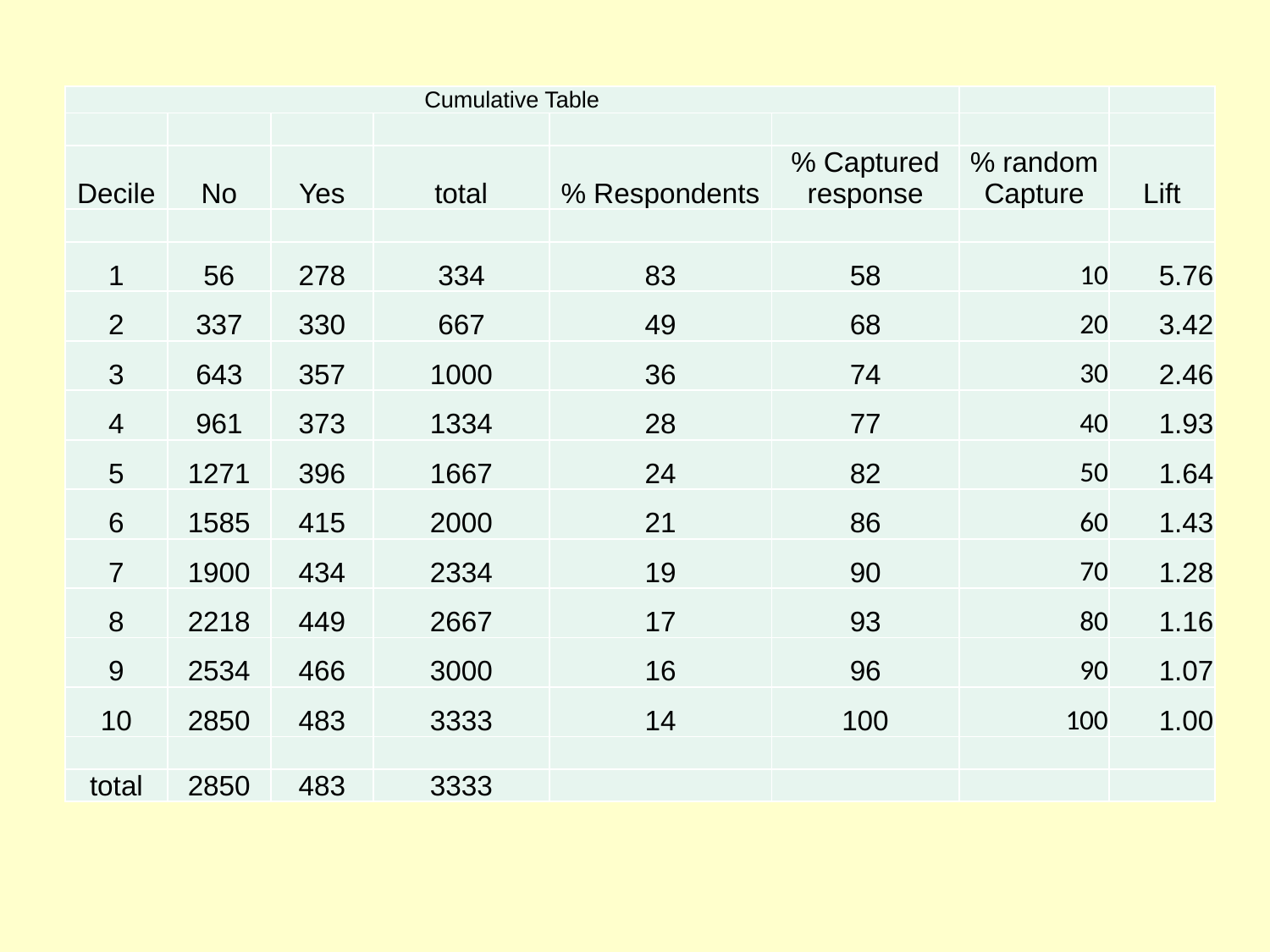

| Cumulative Table |  |  |  |  |  |  |  |
| --- | --- | --- | --- | --- | --- | --- | --- |
|  |  |  |  |  |  |  |  |
| Decile | No | Yes | total | % Respondents | % Captured response | % random Capture | Lift |
|  |  |  |  |  |  |  |  |
| 1 | 56 | 278 | 334 | 83 | 58 | 10 | 5.76 |
| 2 | 337 | 330 | 667 | 49 | 68 | 20 | 3.42 |
| 3 | 643 | 357 | 1000 | 36 | 74 | 30 | 2.46 |
| 4 | 961 | 373 | 1334 | 28 | 77 | 40 | 1.93 |
| 5 | 1271 | 396 | 1667 | 24 | 82 | 50 | 1.64 |
| 6 | 1585 | 415 | 2000 | 21 | 86 | 60 | 1.43 |
| 7 | 1900 | 434 | 2334 | 19 | 90 | 70 | 1.28 |
| 8 | 2218 | 449 | 2667 | 17 | 93 | 80 | 1.16 |
| 9 | 2534 | 466 | 3000 | 16 | 96 | 90 | 1.07 |
| 10 | 2850 | 483 | 3333 | 14 | 100 | 100 | 1.00 |
|  |  |  |  |  |  |  |  |
| total | 2850 | 483 | 3333 |  |  |  |  |